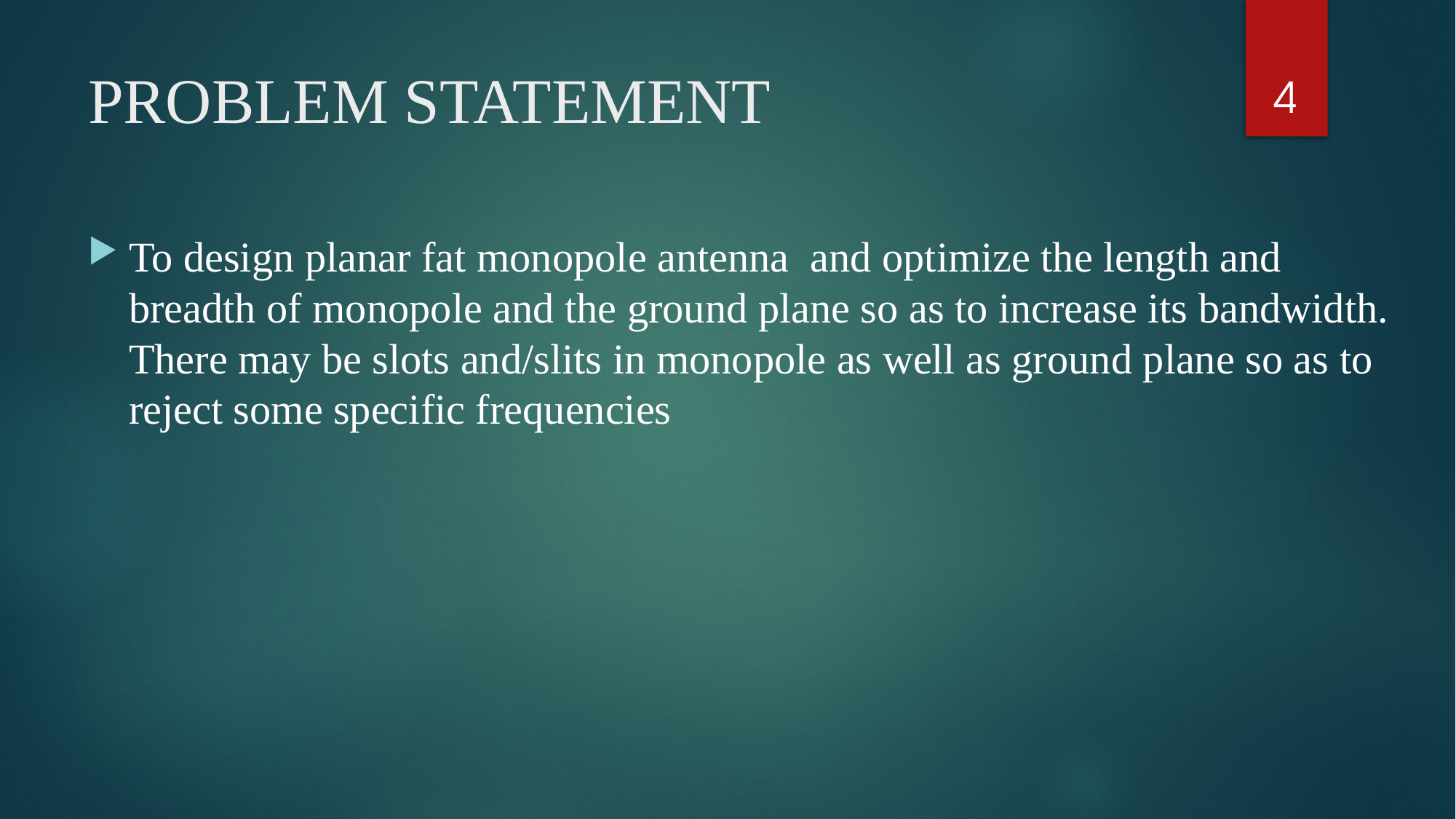

4
# PROBLEM STATEMENT

To design planar fat monopole antenna  and optimize the length and breadth of monopole and the ground plane so as to increase its bandwidth. There may be slots and/slits in monopole as well as ground plane so as to reject some specific frequencies